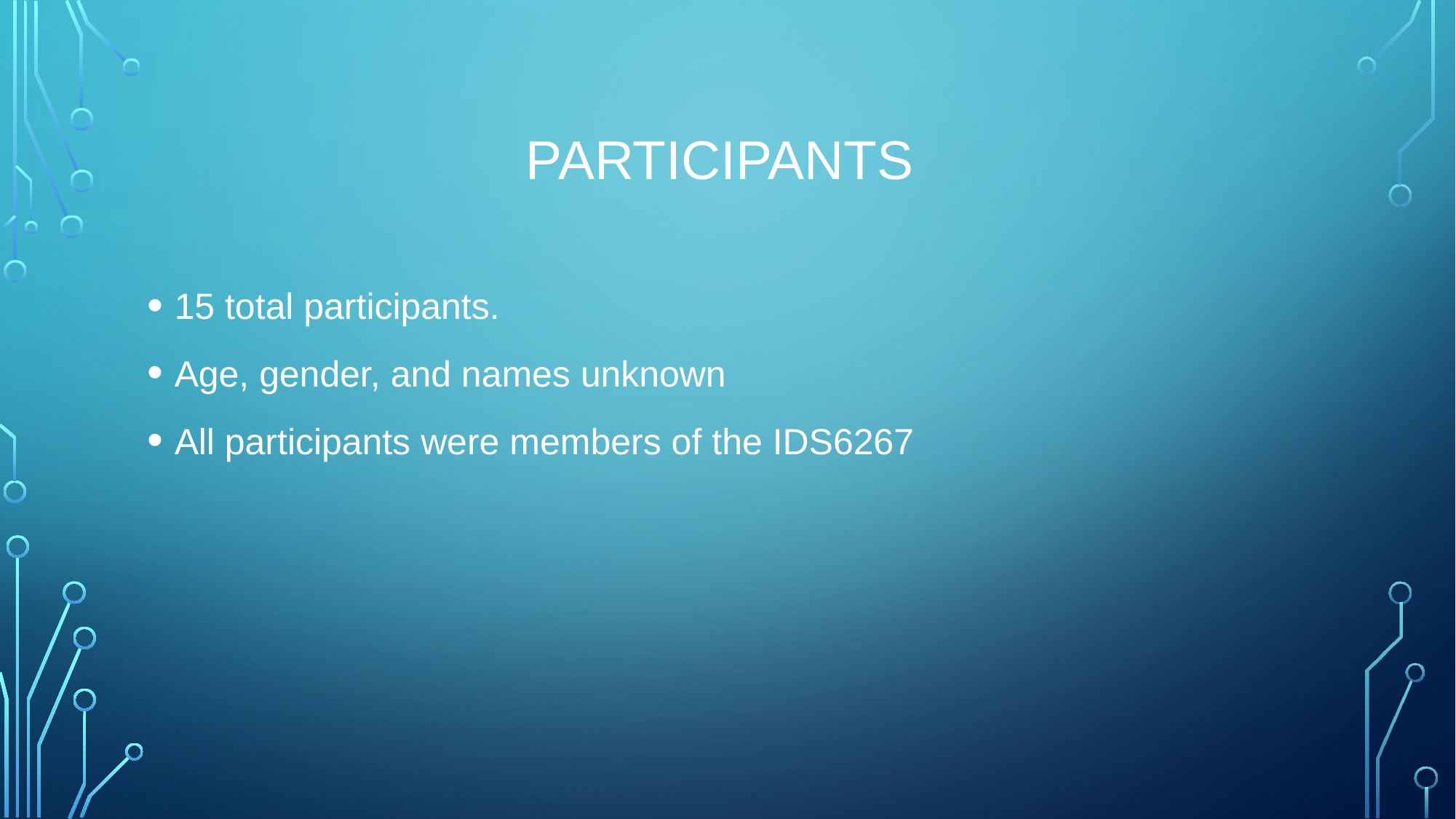

# Participants
15 total participants.
Age, gender, and names unknown
All participants were members of the IDS6267